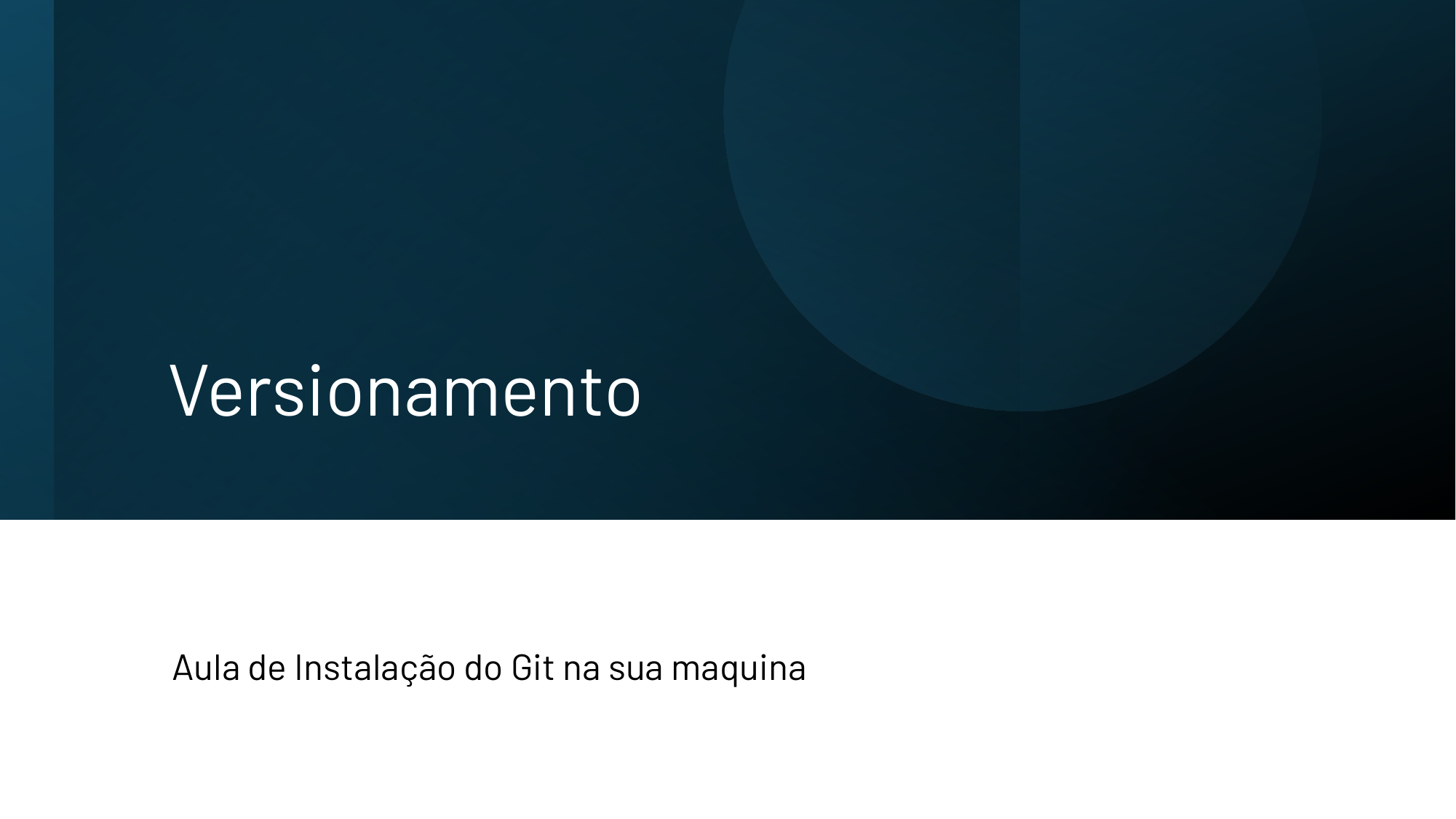

# Versionamento
Aula de Instalação do Git na sua maquina